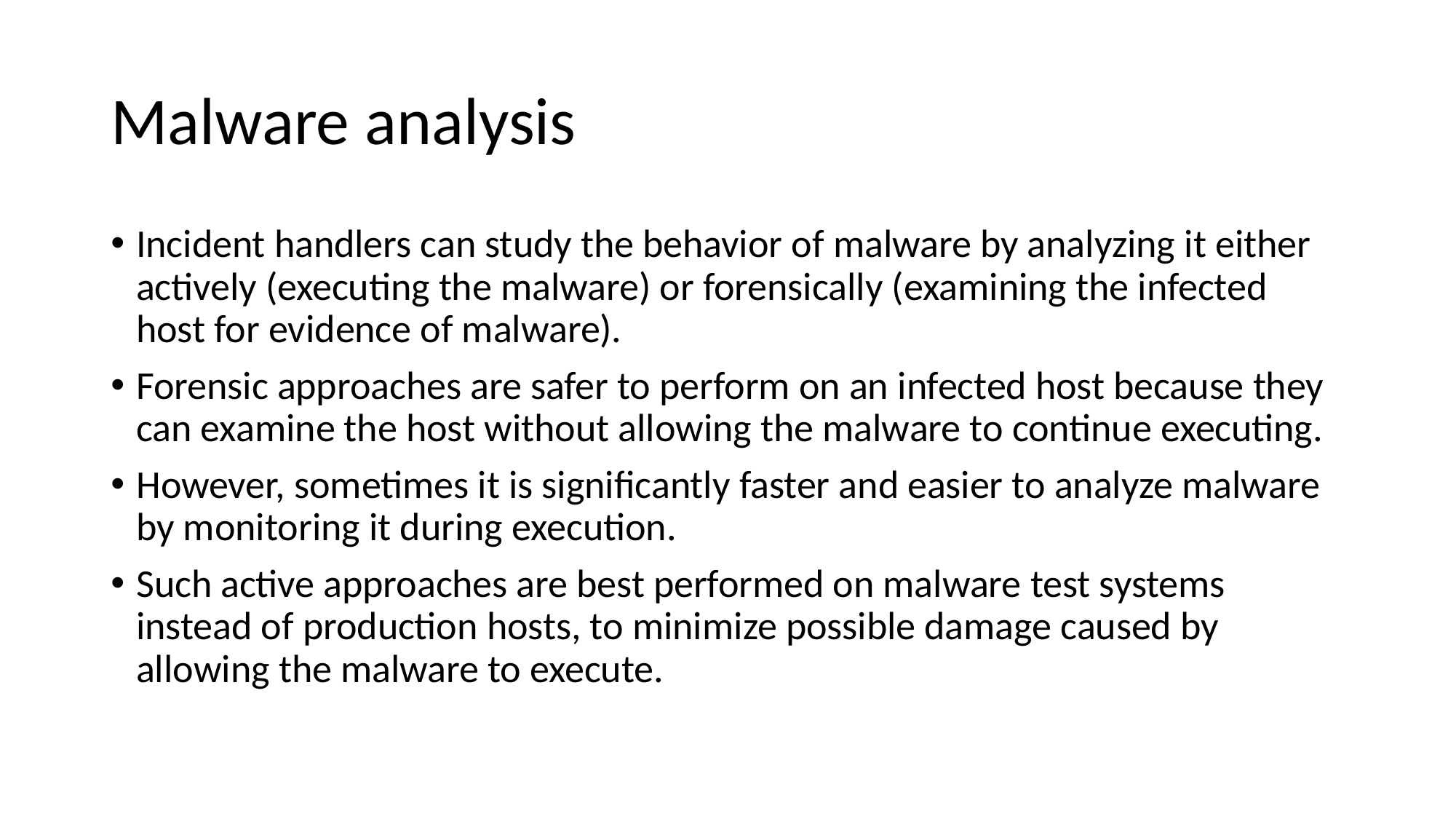

# Malware analysis
Incident handlers can study the behavior of malware by analyzing it either actively (executing the malware) or forensically (examining the infected host for evidence of malware).
Forensic approaches are safer to perform on an infected host because they can examine the host without allowing the malware to continue executing.
However, sometimes it is significantly faster and easier to analyze malware by monitoring it during execution.
Such active approaches are best performed on malware test systems instead of production hosts, to minimize possible damage caused by allowing the malware to execute.